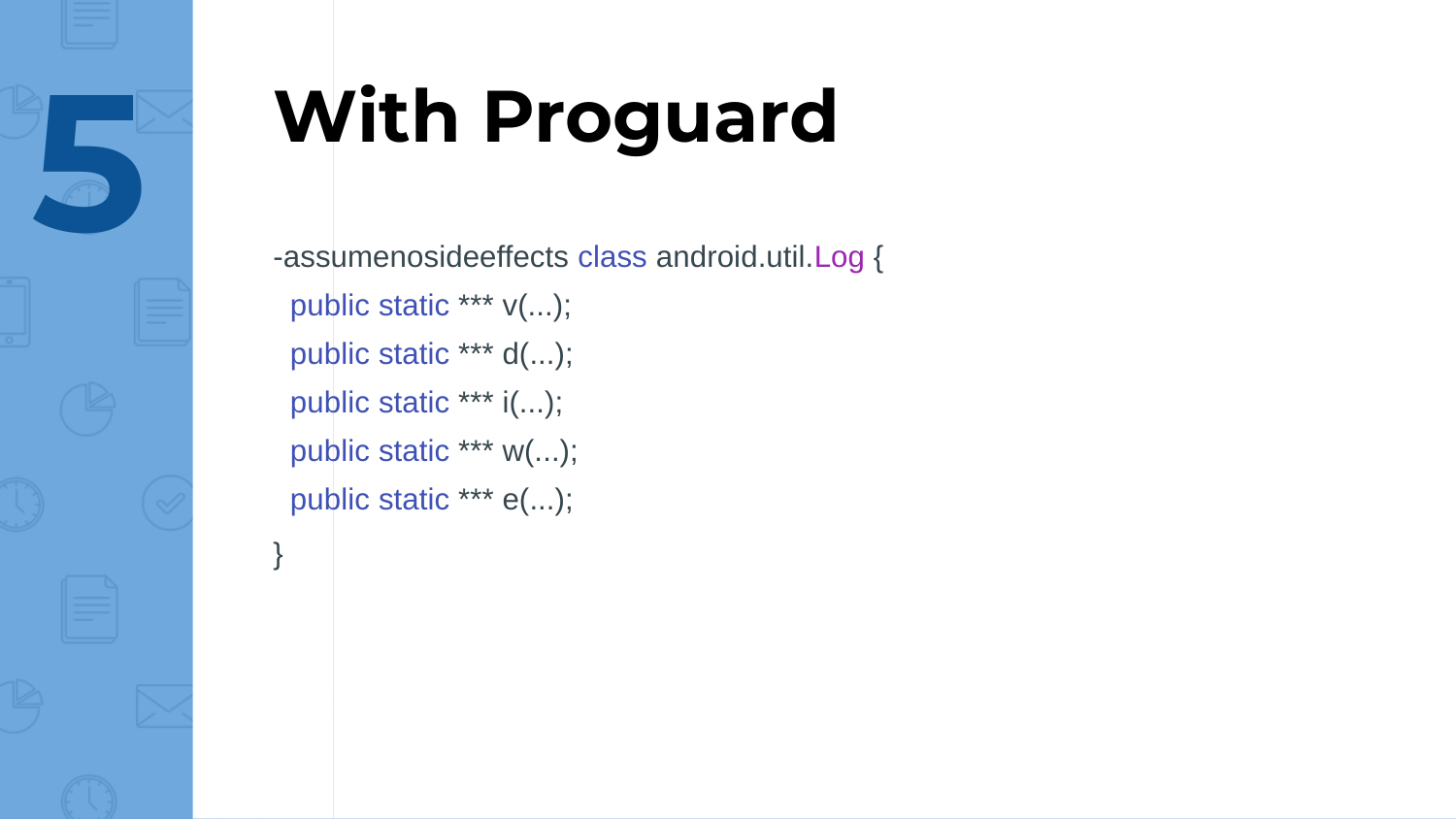

5
With Proguard
-assumenosideeffects class android.util.Log {
  public static *** v(...);
  public static *** d(...);
  public static *** i(...);
  public static *** w(...);
  public static *** e(...);
}